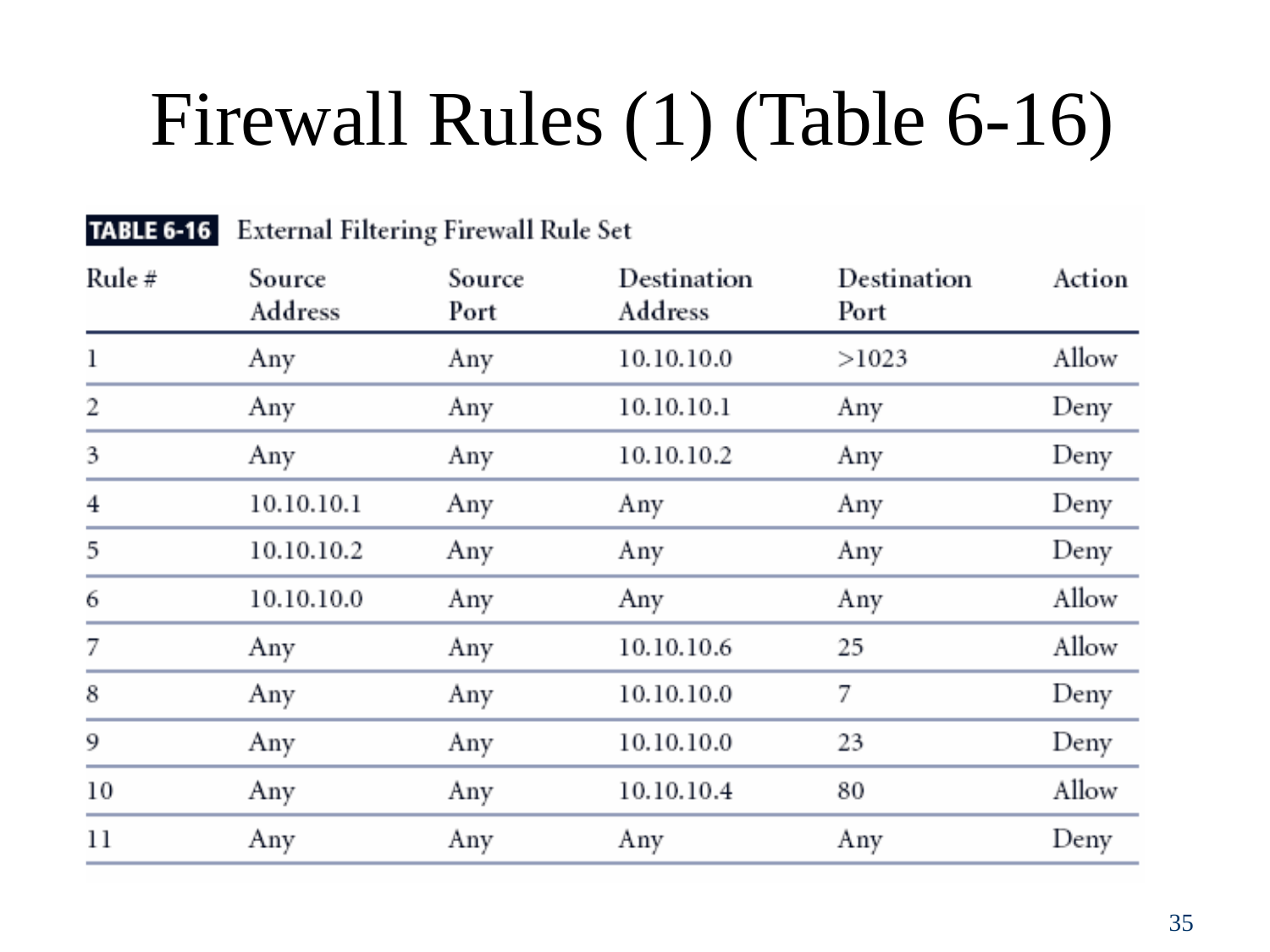

# Firewall Rules (1) (Table 6-16)

35